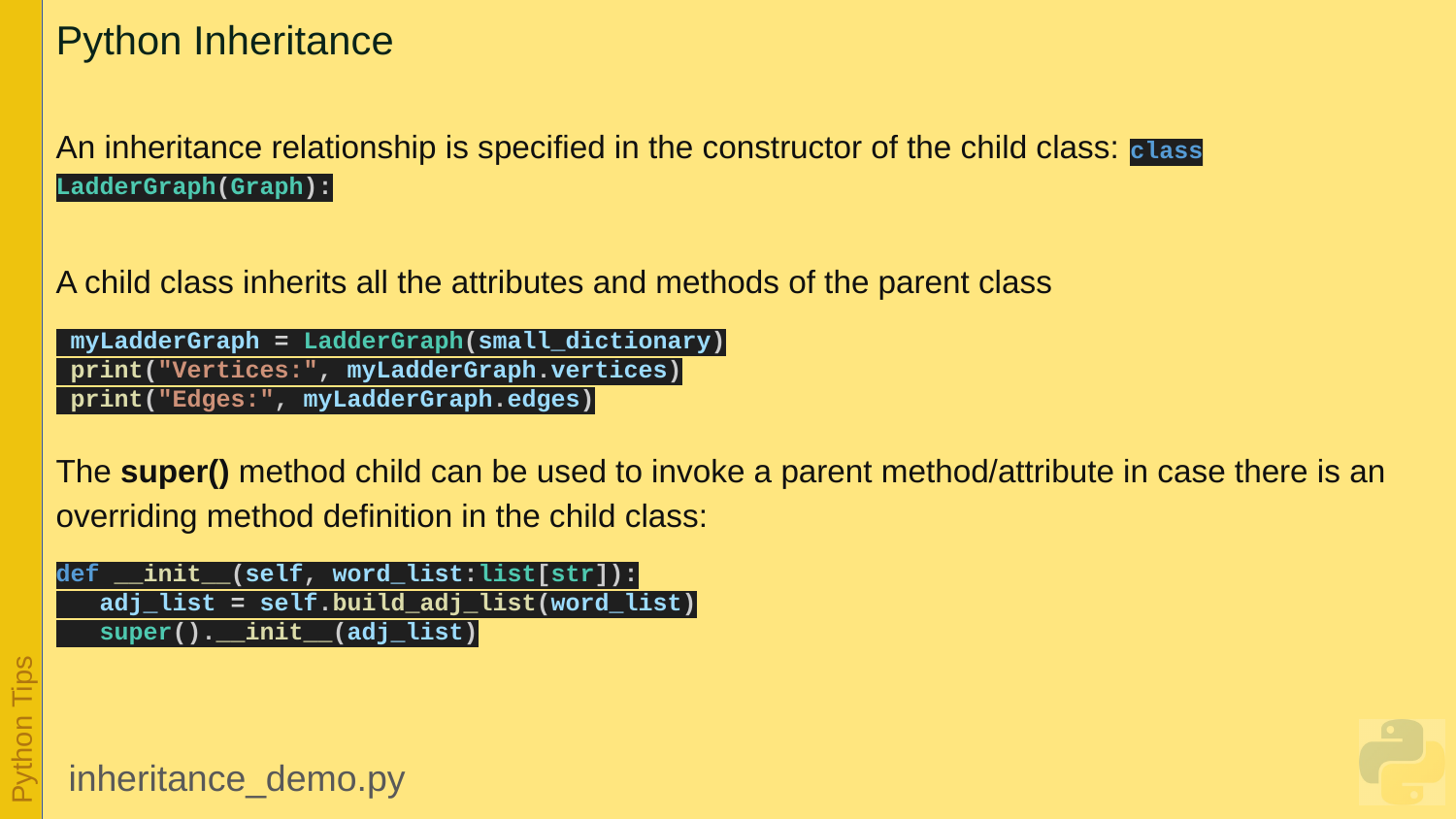

# Python Inheritance
An inheritance relationship is specified in the constructor of the child class: class LadderGraph(Graph):

A child class inherits all the attributes and methods of the parent class
 myLadderGraph = LadderGraph(small_dictionary)
 print("Vertices:", myLadderGraph.vertices)
 print("Edges:", myLadderGraph.edges)

The super() method child can be used to invoke a parent method/attribute in case there is an overriding method definition in the child class:
def __init__(self, word_list:list[str]):
   adj_list = self.build_adj_list(word_list)
   super().__init__(adj_list)

inheritance_demo.py